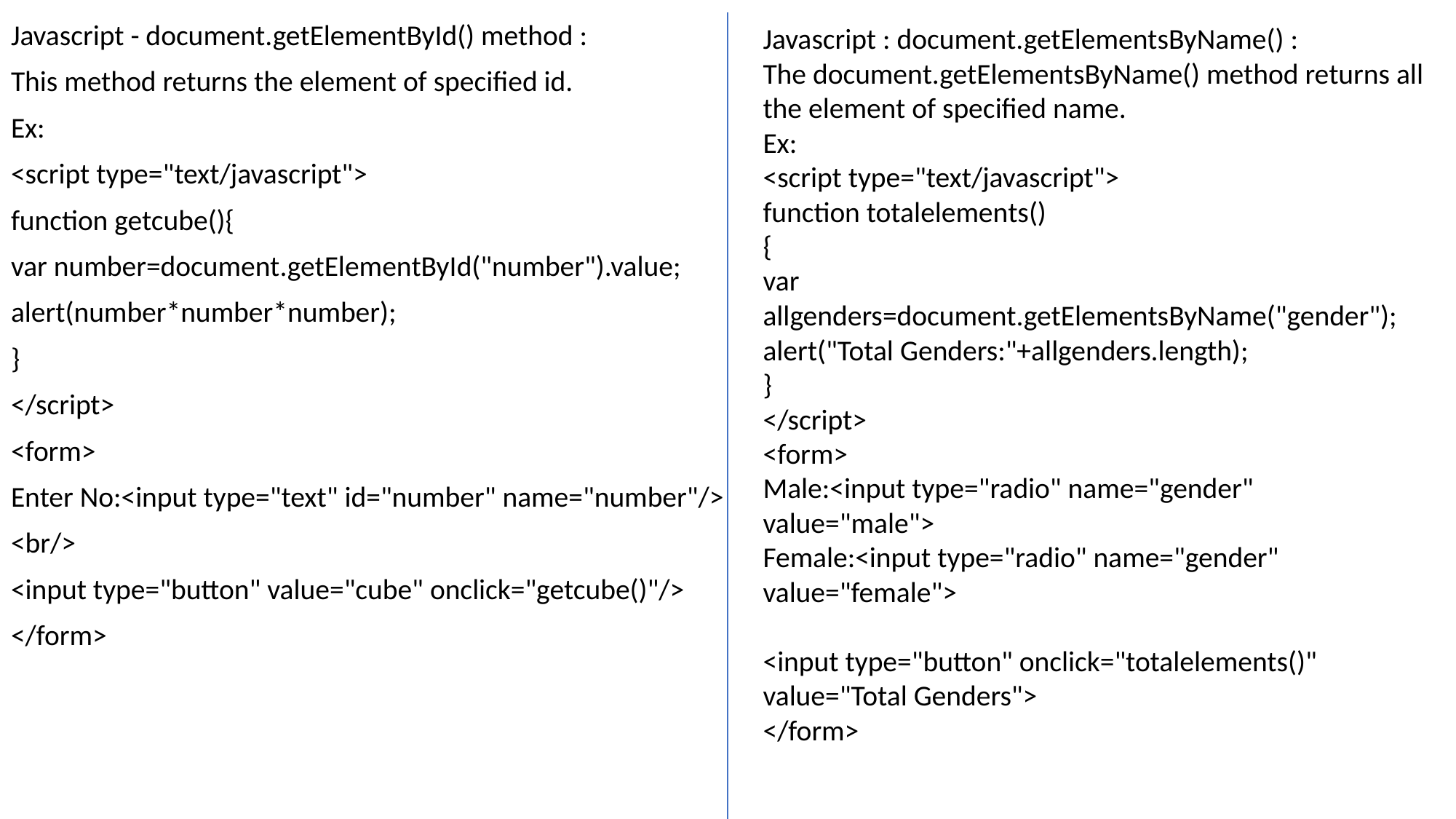

Javascript - document.getElementById() method :
This method returns the element of specified id.
Ex:
<script type="text/javascript">
function getcube(){
var number=document.getElementById("number").value;
alert(number*number*number);
}
</script>
<form>
Enter No:<input type="text" id="number" name="number"/>
<br/>
<input type="button" value="cube" onclick="getcube()"/>
</form>
Javascript : document.getElementsByName() :
The document.getElementsByName() method returns all the element of specified name.
Ex:
<script type="text/javascript">
function totalelements()
{
var allgenders=document.getElementsByName("gender");
alert("Total Genders:"+allgenders.length);
}
</script>
<form>
Male:<input type="radio" name="gender" value="male">
Female:<input type="radio" name="gender" value="female">

<input type="button" onclick="totalelements()" value="Total Genders">
</form>